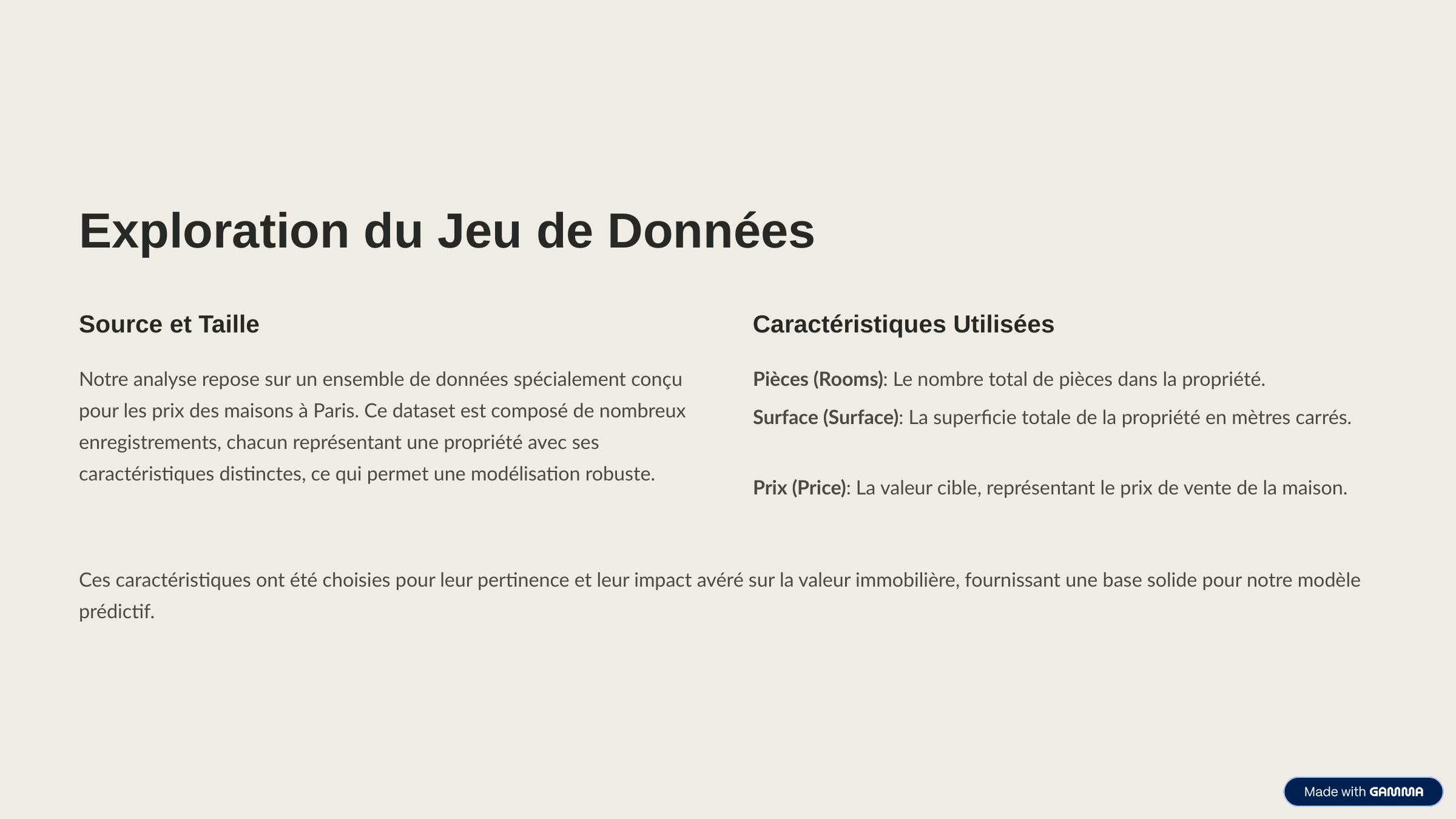

Exploration du Jeu de Données
Source et Taille
Caractéristiques Utilisées
Notre analyse repose sur un ensemble de données spécialement conçu pour les prix des maisons à Paris. Ce dataset est composé de nombreux enregistrements, chacun représentant une propriété avec ses caractéristiques distinctes, ce qui permet une modélisation robuste.
Pièces (Rooms): Le nombre total de pièces dans la propriété.
Surface (Surface): La superficie totale de la propriété en mètres carrés.
Prix (Price): La valeur cible, représentant le prix de vente de la maison.
Ces caractéristiques ont été choisies pour leur pertinence et leur impact avéré sur la valeur immobilière, fournissant une base solide pour notre modèle prédictif.